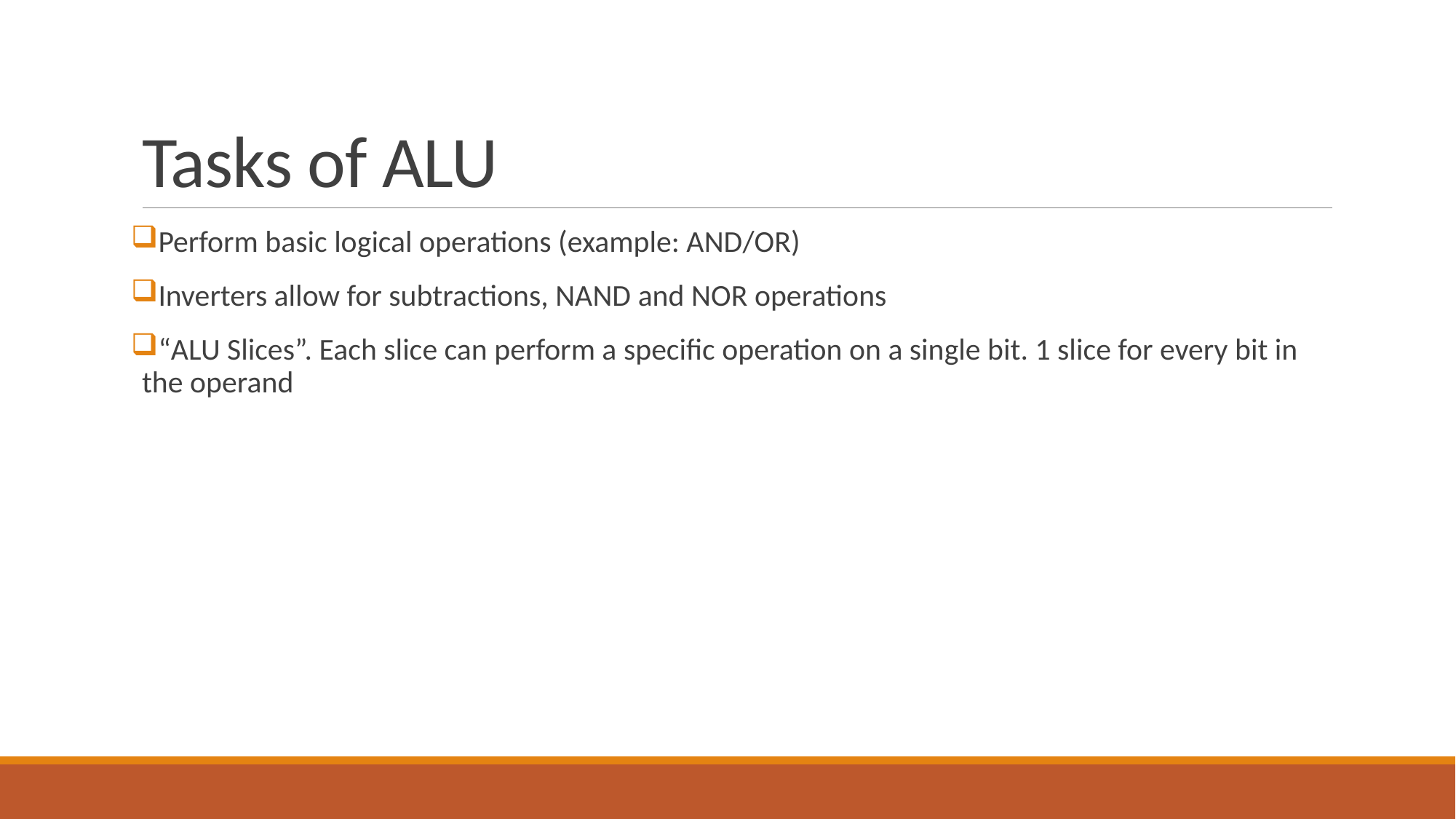

# Tasks of ALU
Perform basic logical operations (example: AND/OR)
Inverters allow for subtractions, NAND and NOR operations
“ALU Slices”. Each slice can perform a specific operation on a single bit. 1 slice for every bit in the operand